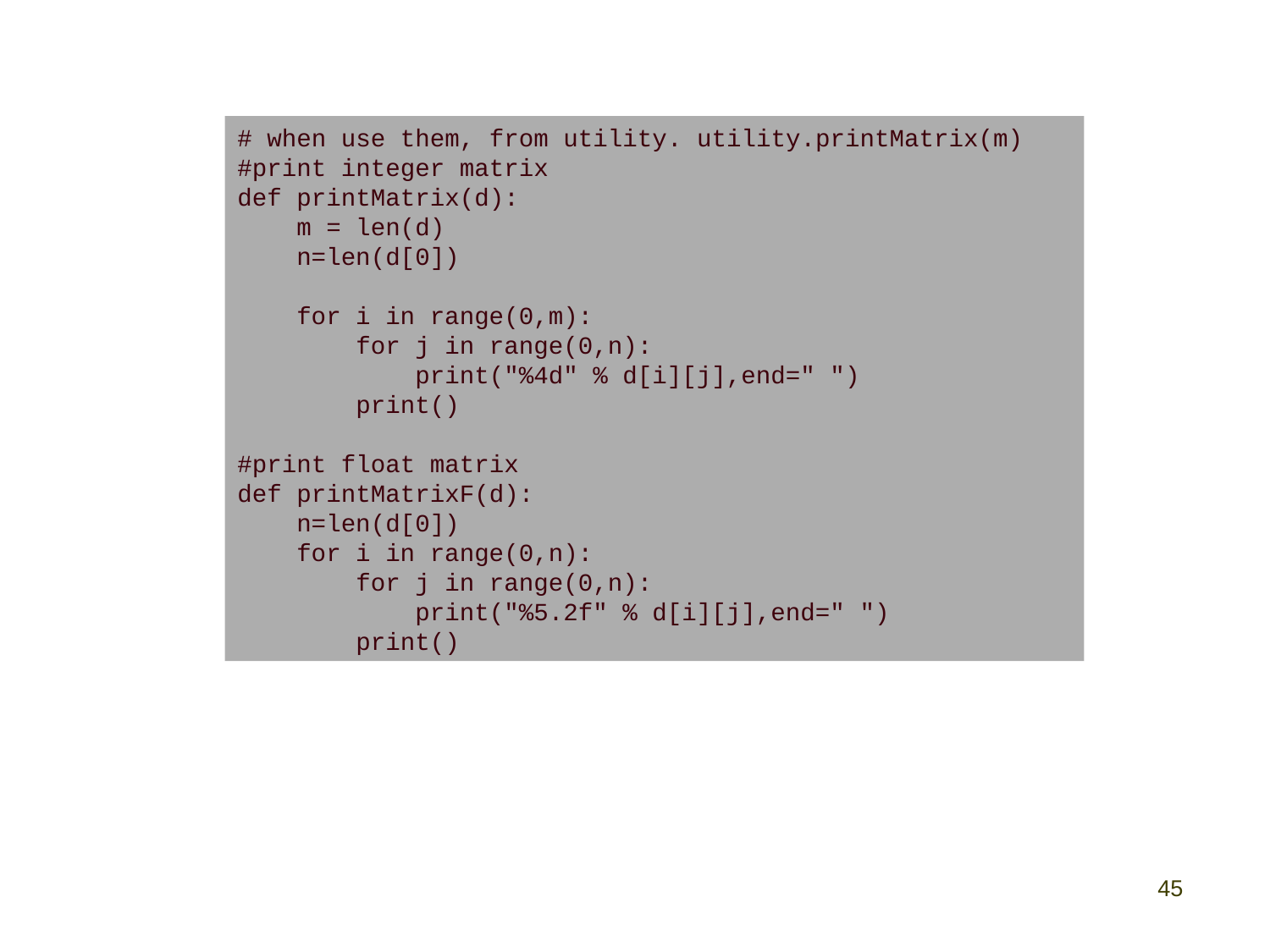

# when use them, from utility. utility.printMatrix(m)
#print integer matrix
def printMatrix(d):
    m = len(d)
    n=len(d[0])

    for i in range(0,m):
        for j in range(0,n):
            print("%4d" % d[i][j],end=" ")
        print()

#print float matrix
def printMatrixF(d):
    n=len(d[0])
    for i in range(0,n):
        for j in range(0,n):
            print("%5.2f" % d[i][j],end=" ")
        print()
45